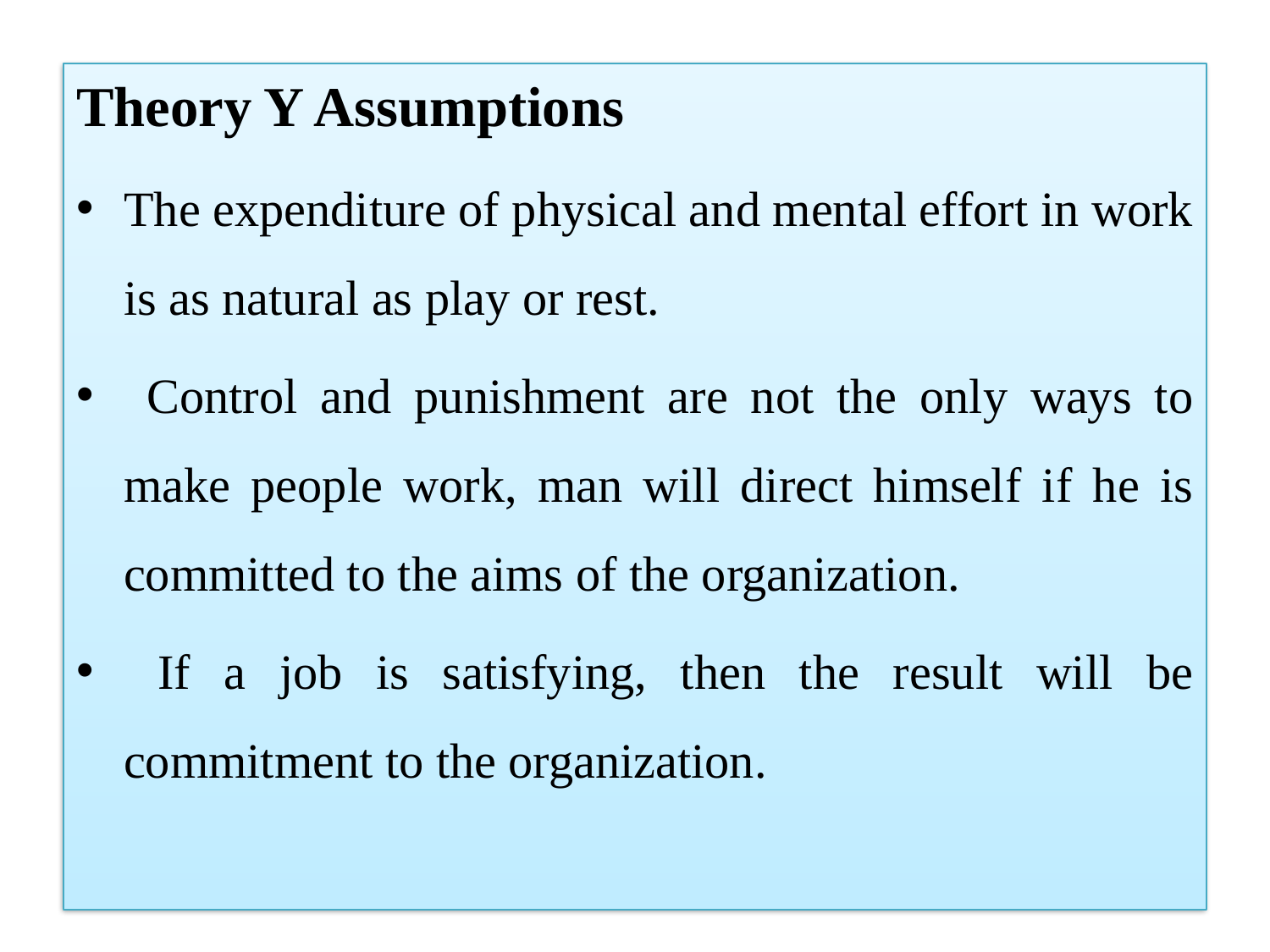

Theory Y Assumptions
The expenditure of physical and mental effort in work is as natural as play or rest.
 Control and punishment are not the only ways to make people work, man will direct himself if he is committed to the aims of the organization.
 If a job is satisfying, then the result will be commitment to the organization.